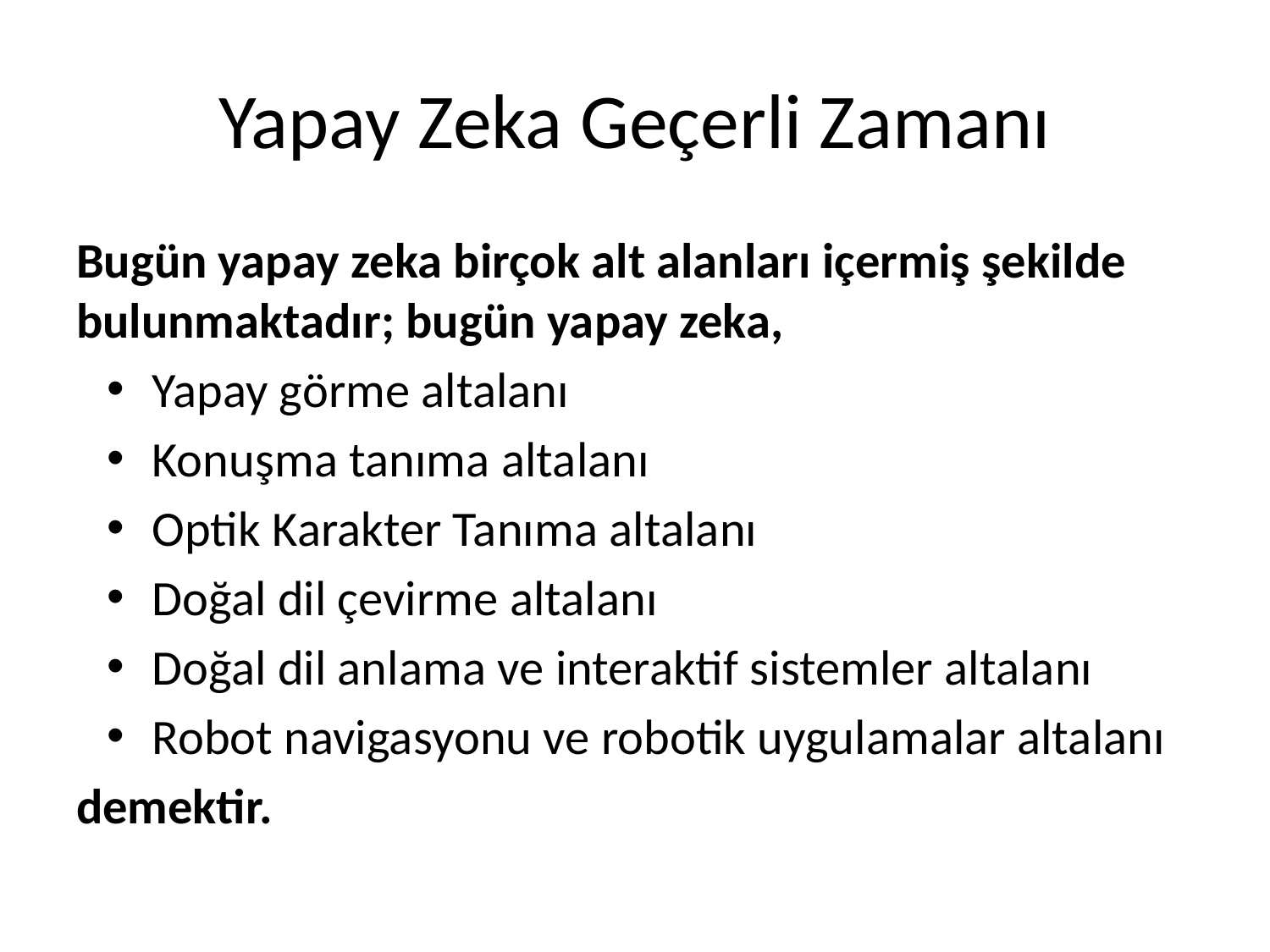

# Yapay Zeka Geçerli Zamanı
Bugün yapay zeka birçok alt alanları içermiş şekilde bulunmaktadır; bugün yapay zeka,
Yapay görme altalanı
Konuşma tanıma altalanı
Optik Karakter Tanıma altalanı
Doğal dil çevirme altalanı
Doğal dil anlama ve interaktif sistemler altalanı
Robot navigasyonu ve robotik uygulamalar altalanı
demektir.